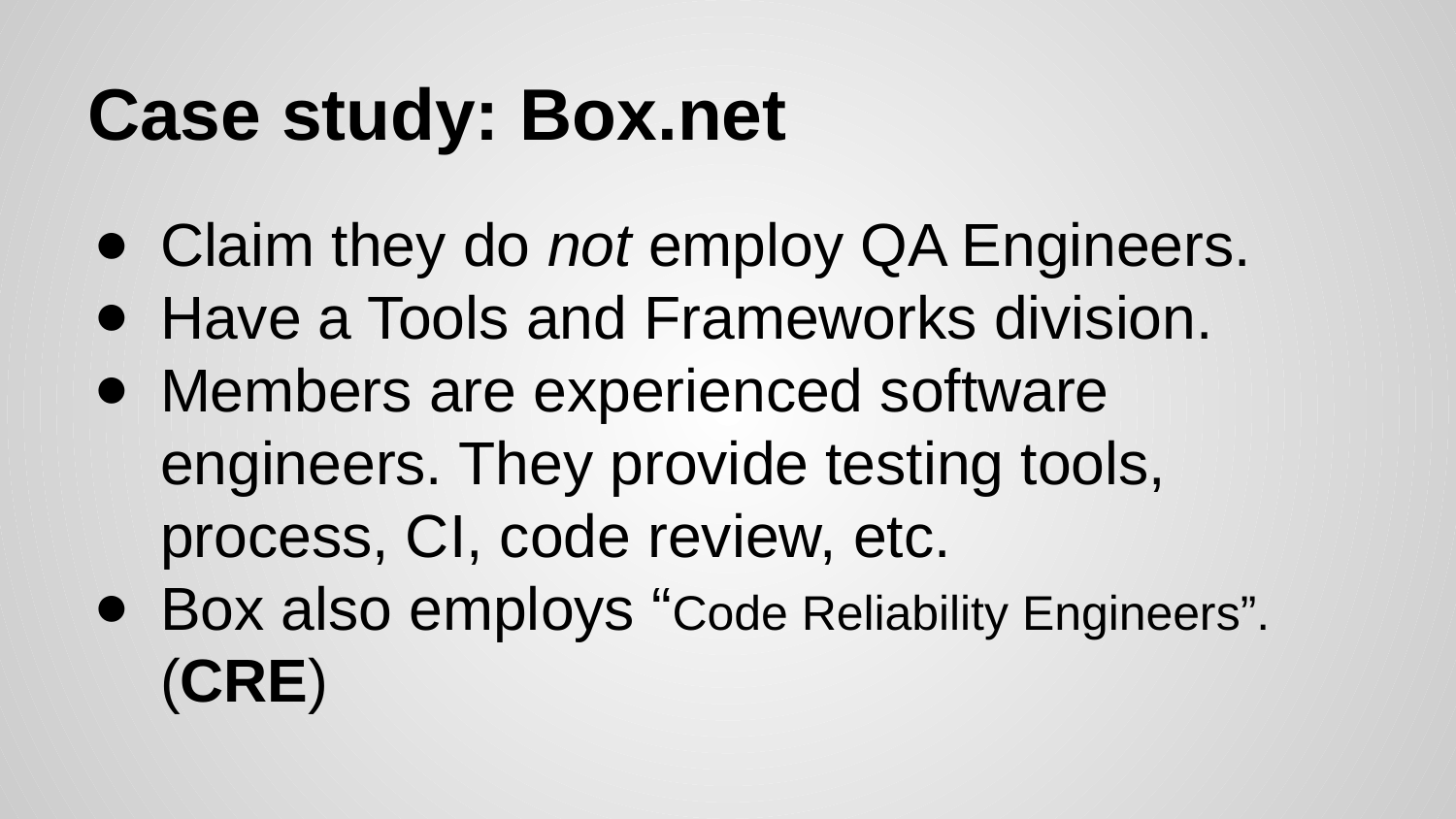

# Case study: Box.net
Claim they do not employ QA Engineers.
Have a Tools and Frameworks division.
Members are experienced software engineers. They provide testing tools, process, CI, code review, etc.
Box also employs “Code Reliability Engineers”. (CRE)